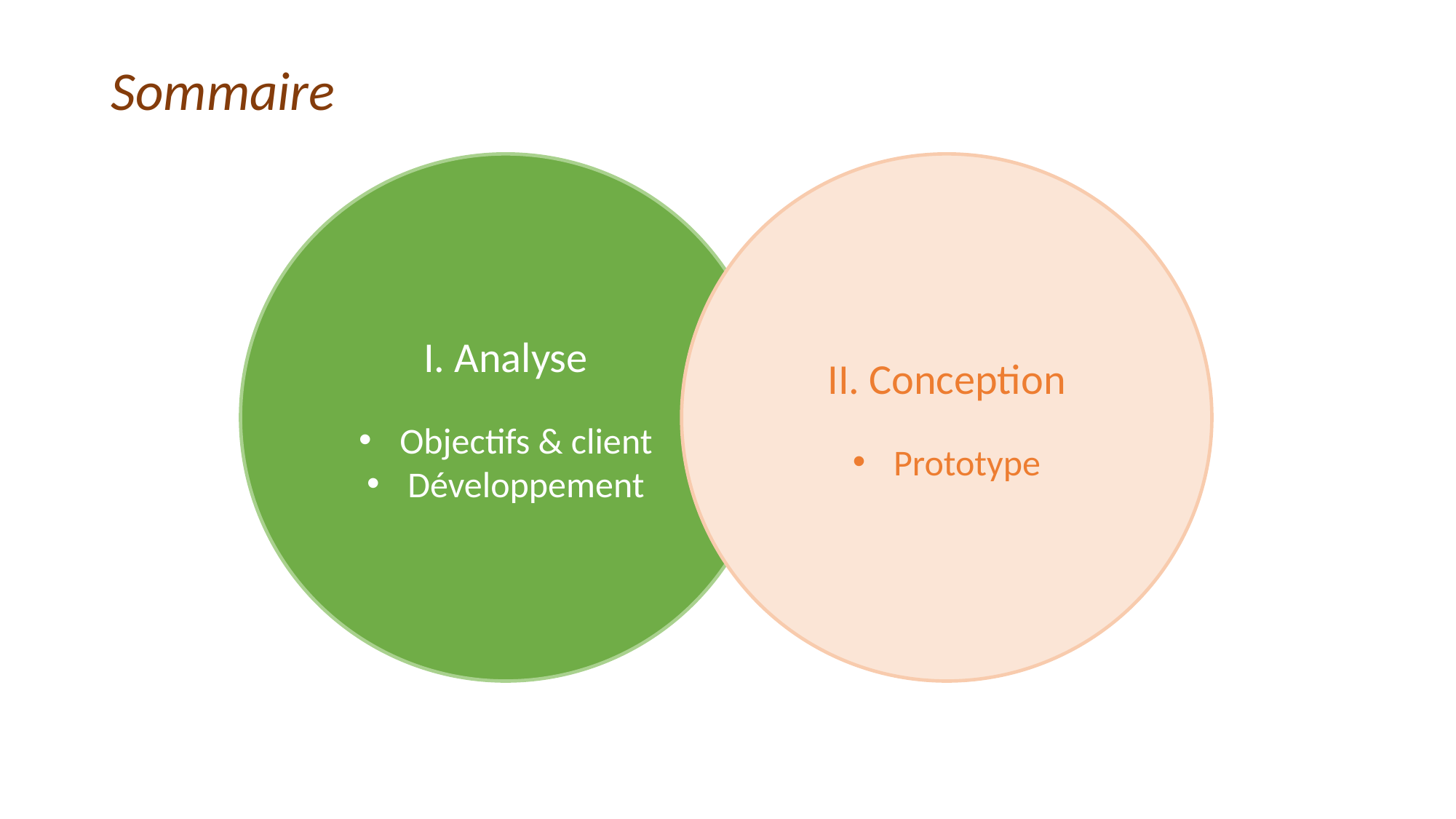

Sommaire
II. Conception​

Prototype
I. Analyse​

Objectifs & client​
Développement